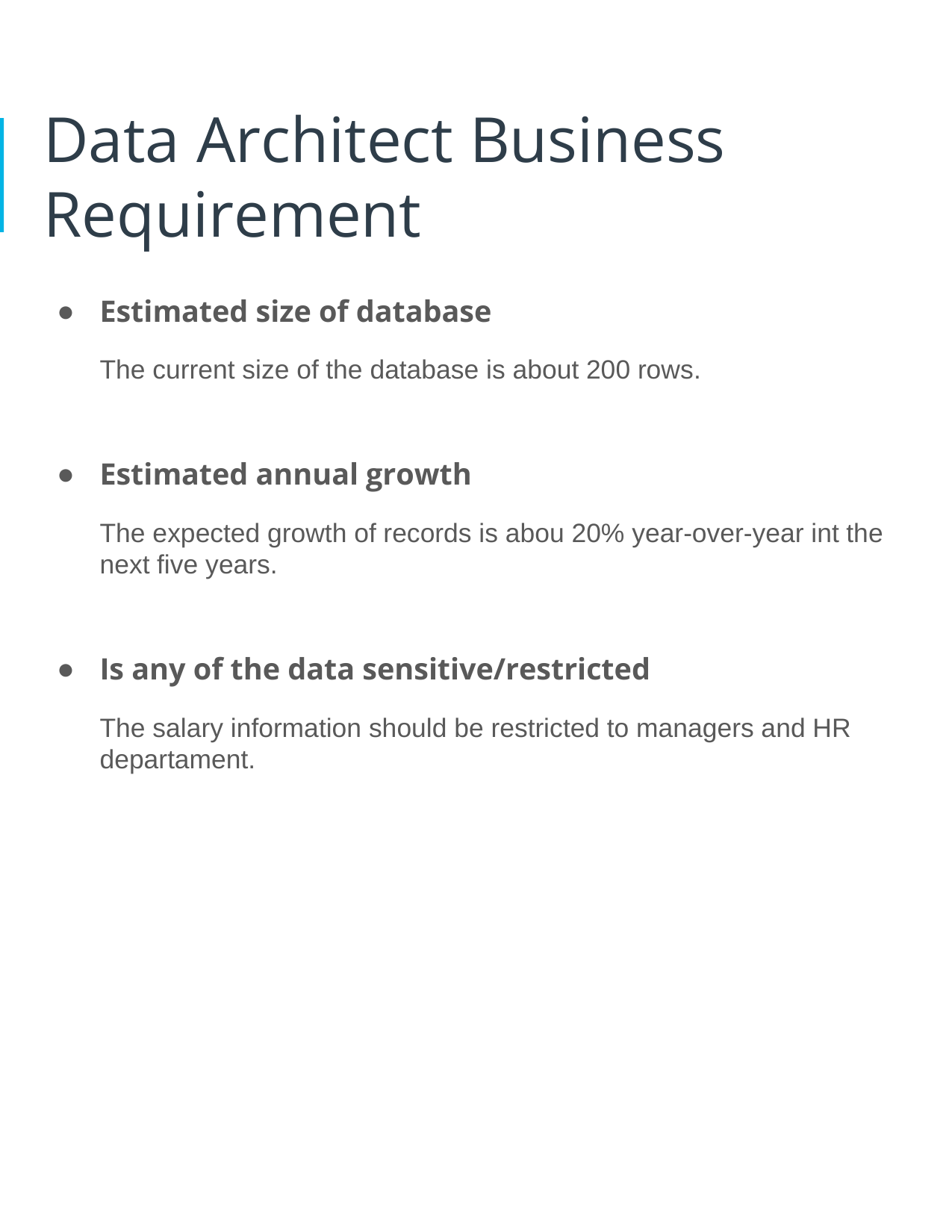

# Data Architect Business Requirement
Estimated size of database
The current size of the database is about 200 rows.

Estimated annual growth
The expected growth of records is abou 20% year-over-year int the next five years.

Is any of the data sensitive/restricted
The salary information should be restricted to managers and HR departament.